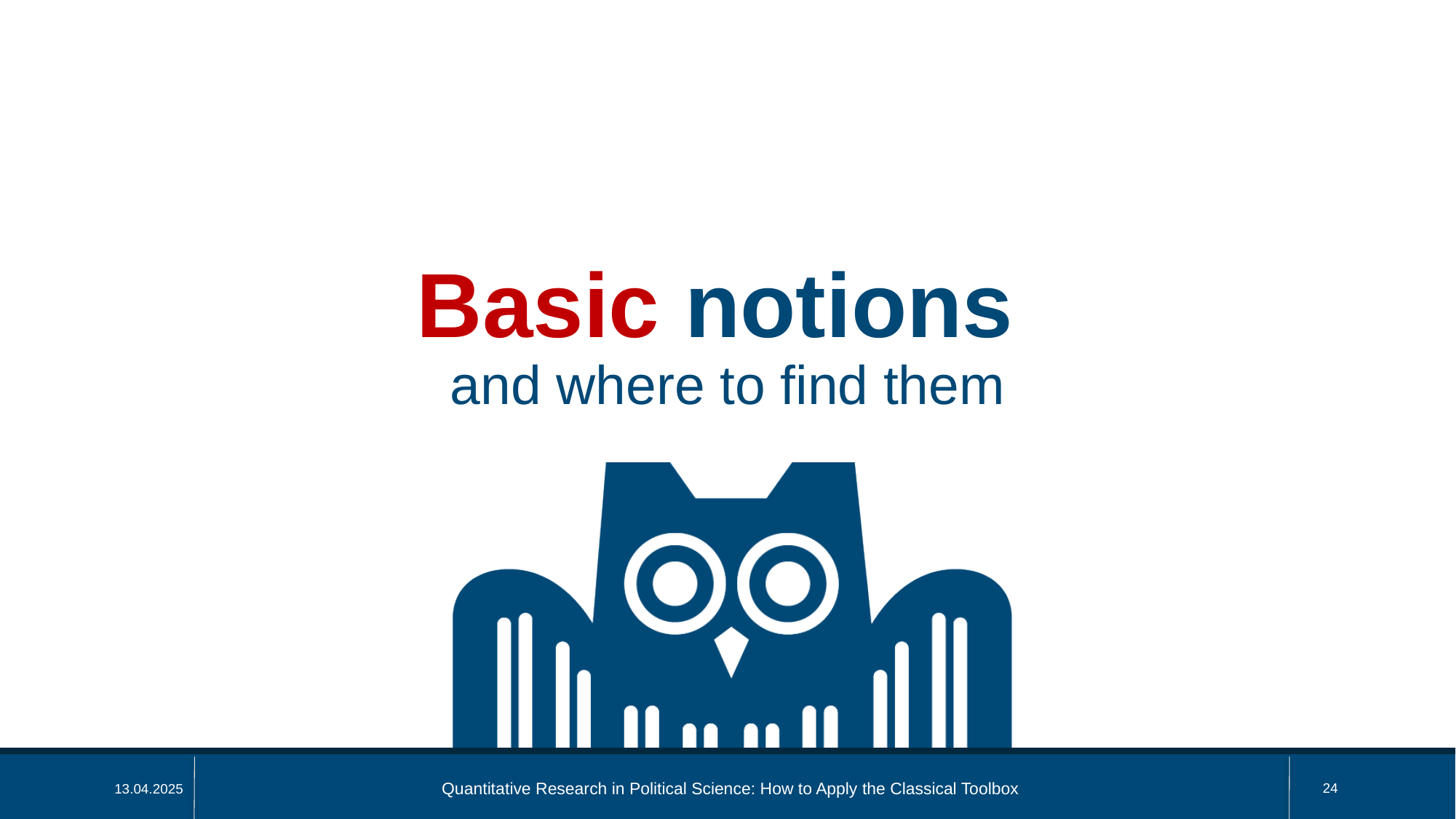

Basic notions
and where to find them
Quantitative Research in Political Science: How to Apply the Classical Toolbox
24
13.04.2025